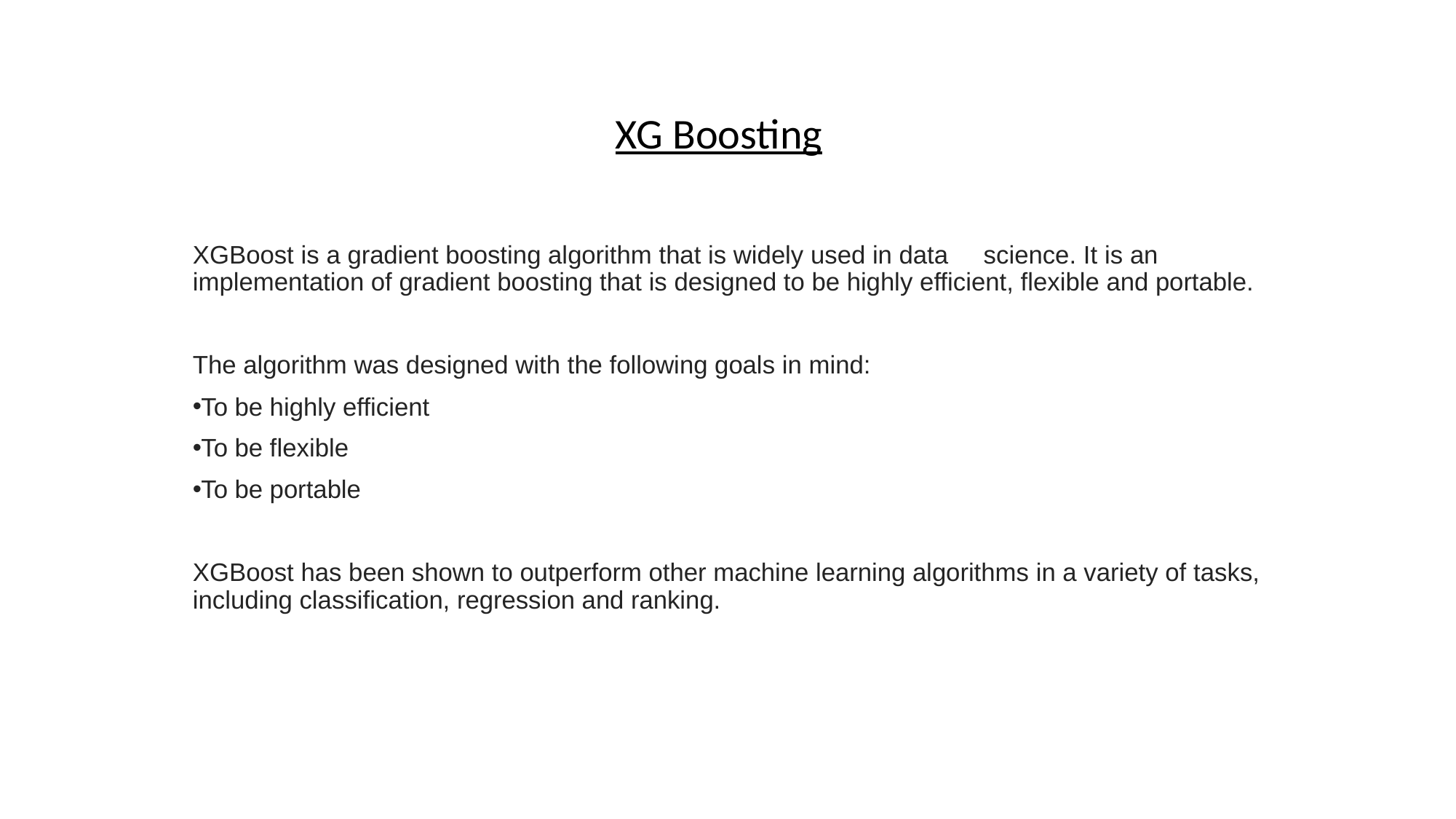

# XG Boosting

XGBoost is a gradient boosting algorithm that is widely used in data     science. It is an implementation of gradient boosting that is designed to be highly efficient, flexible and portable.

The algorithm was designed with the following goals in mind:
To be highly efficient
To be flexible
To be portable

XGBoost has been shown to outperform other machine learning algorithms in a variety of tasks, including classification, regression and ranking.